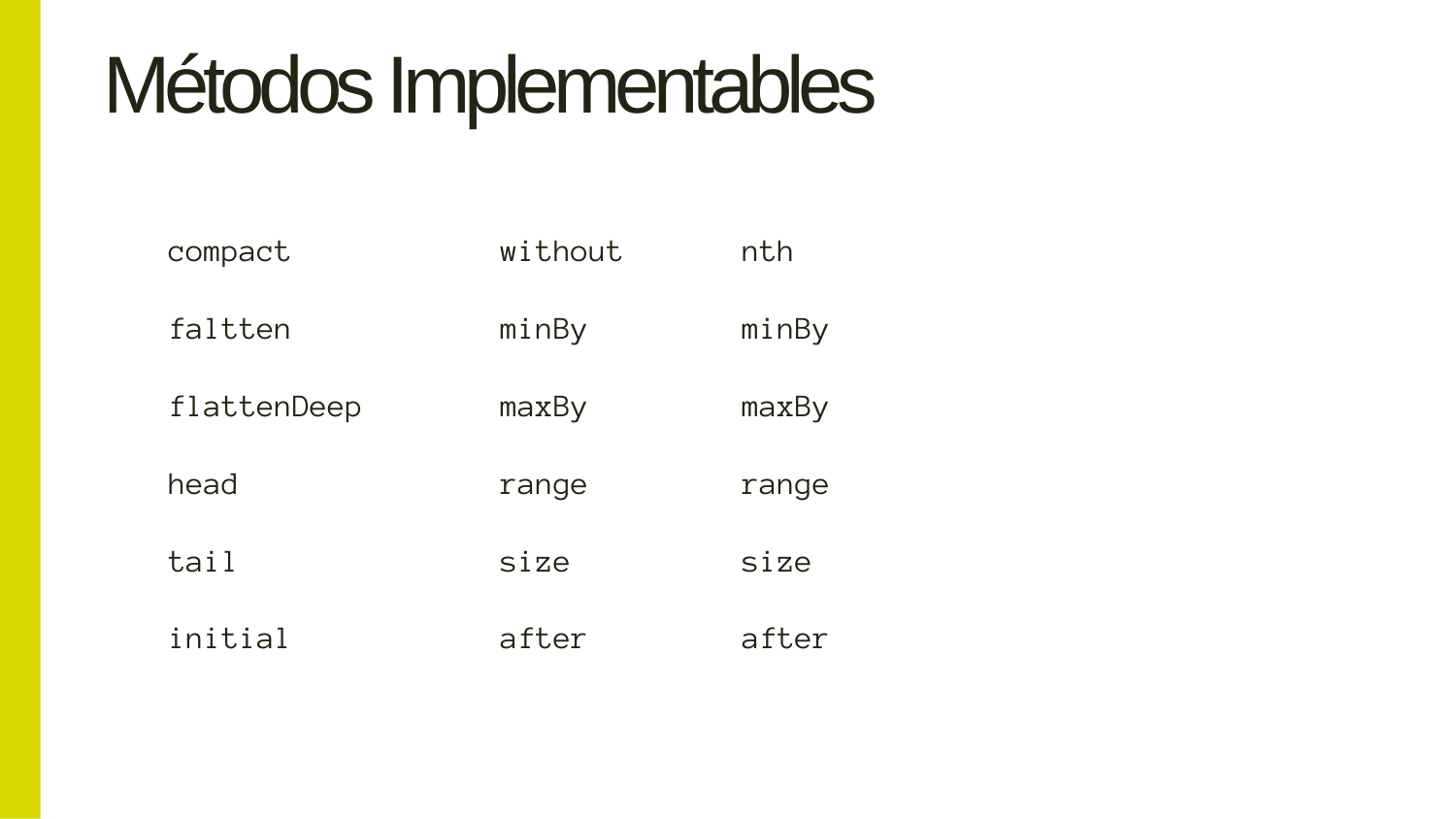

# Métodos Implementables
without
minBy
maxBy
range
size
after
nth
minBy
maxBy
range
size
after
compact
faltten
flattenDeep
head
tail
initial